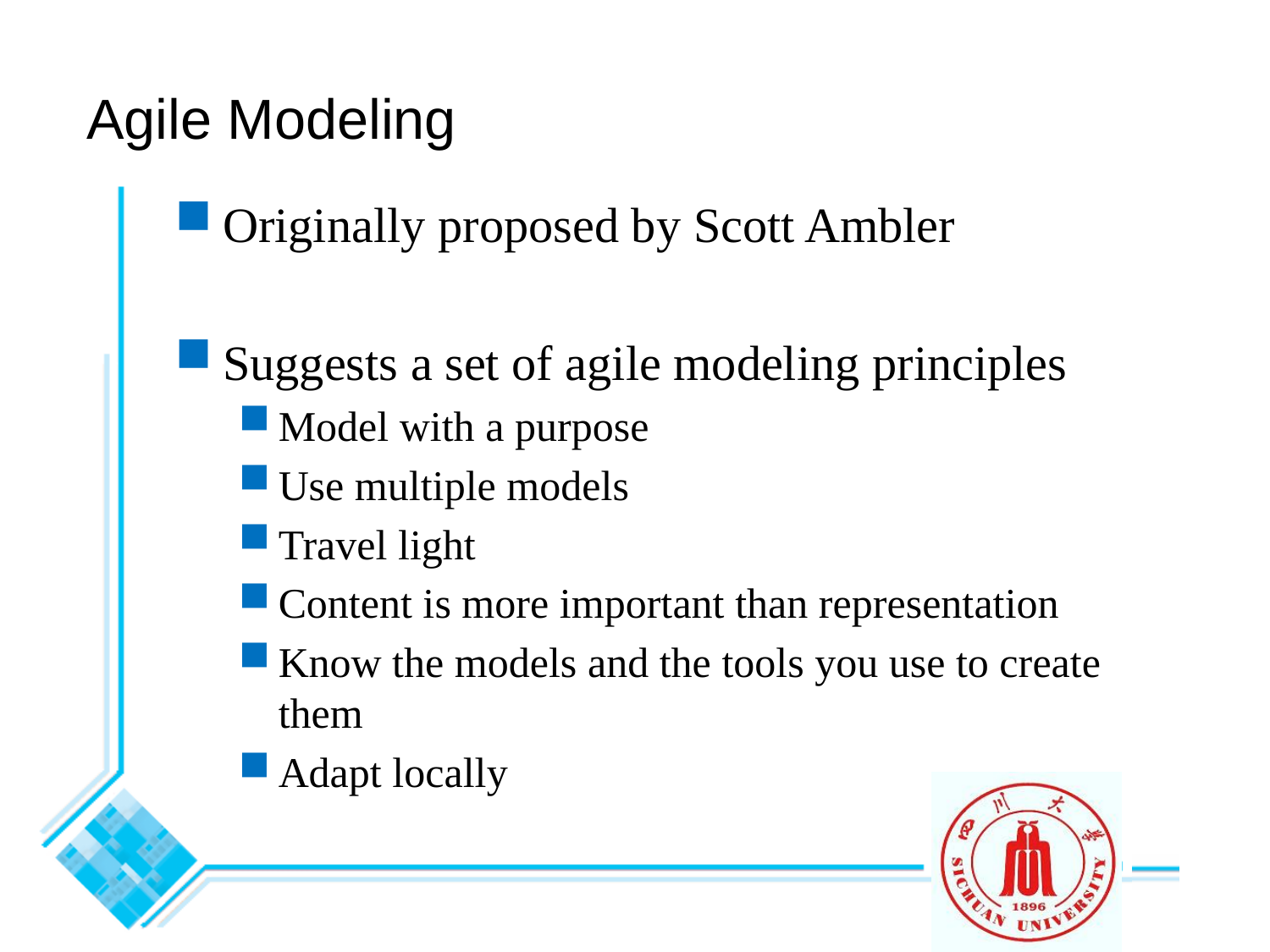

Agile Modeling
Originally proposed by Scott Ambler

Suggests a set of agile modeling principles
Model with a purpose
Use multiple models
Travel light
Content is more important than representation
Know the models and the tools you use to create them
Adapt locally